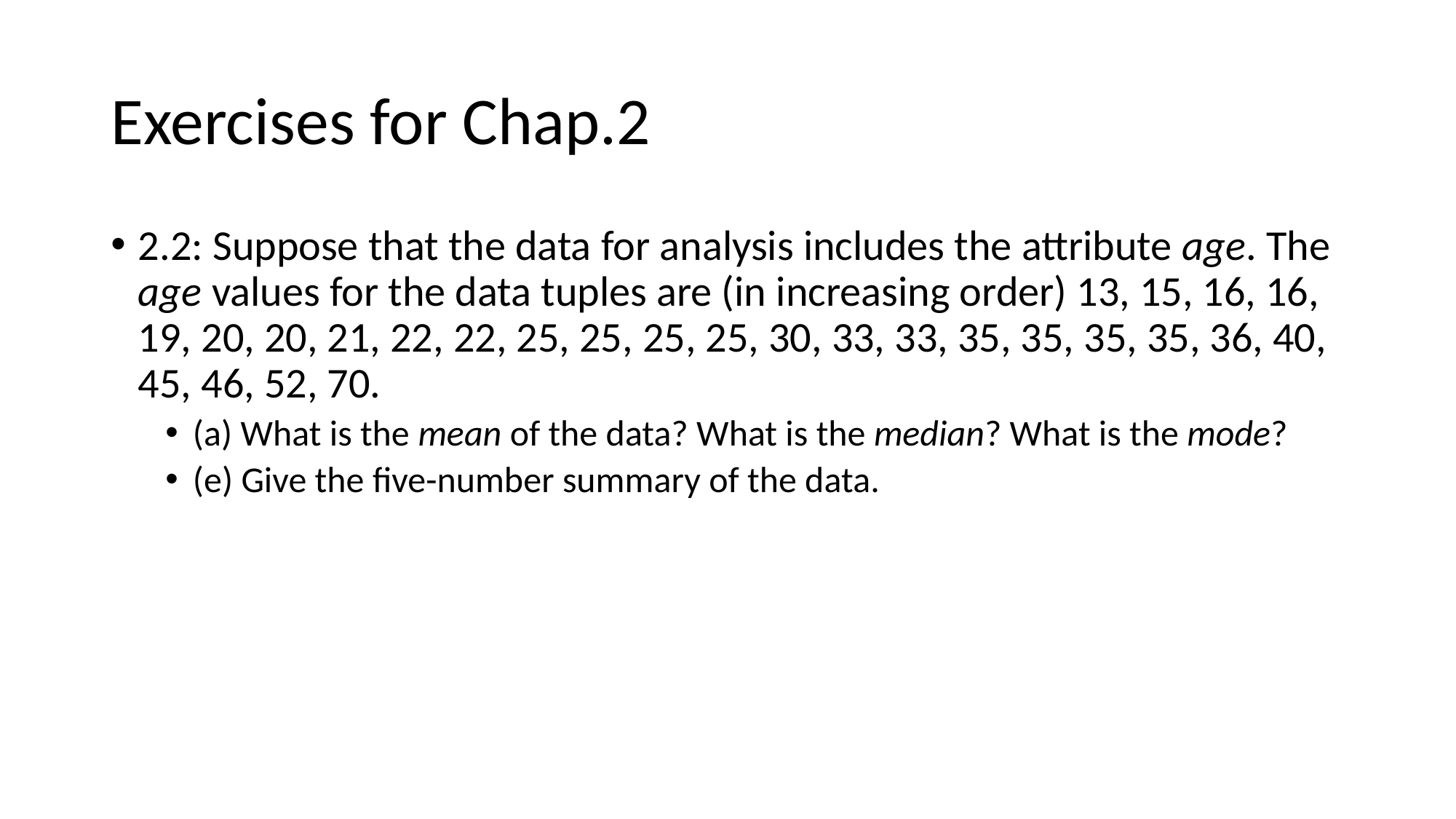

# Exercises for Chap.2
2.2: Suppose that the data for analysis includes the attribute age. The age values for the data tuples are (in increasing order) 13, 15, 16, 16, 19, 20, 20, 21, 22, 22, 25, 25, 25, 25, 30, 33, 33, 35, 35, 35, 35, 36, 40, 45, 46, 52, 70.
(a) What is the mean of the data? What is the median? What is the mode?
(e) Give the five-number summary of the data.